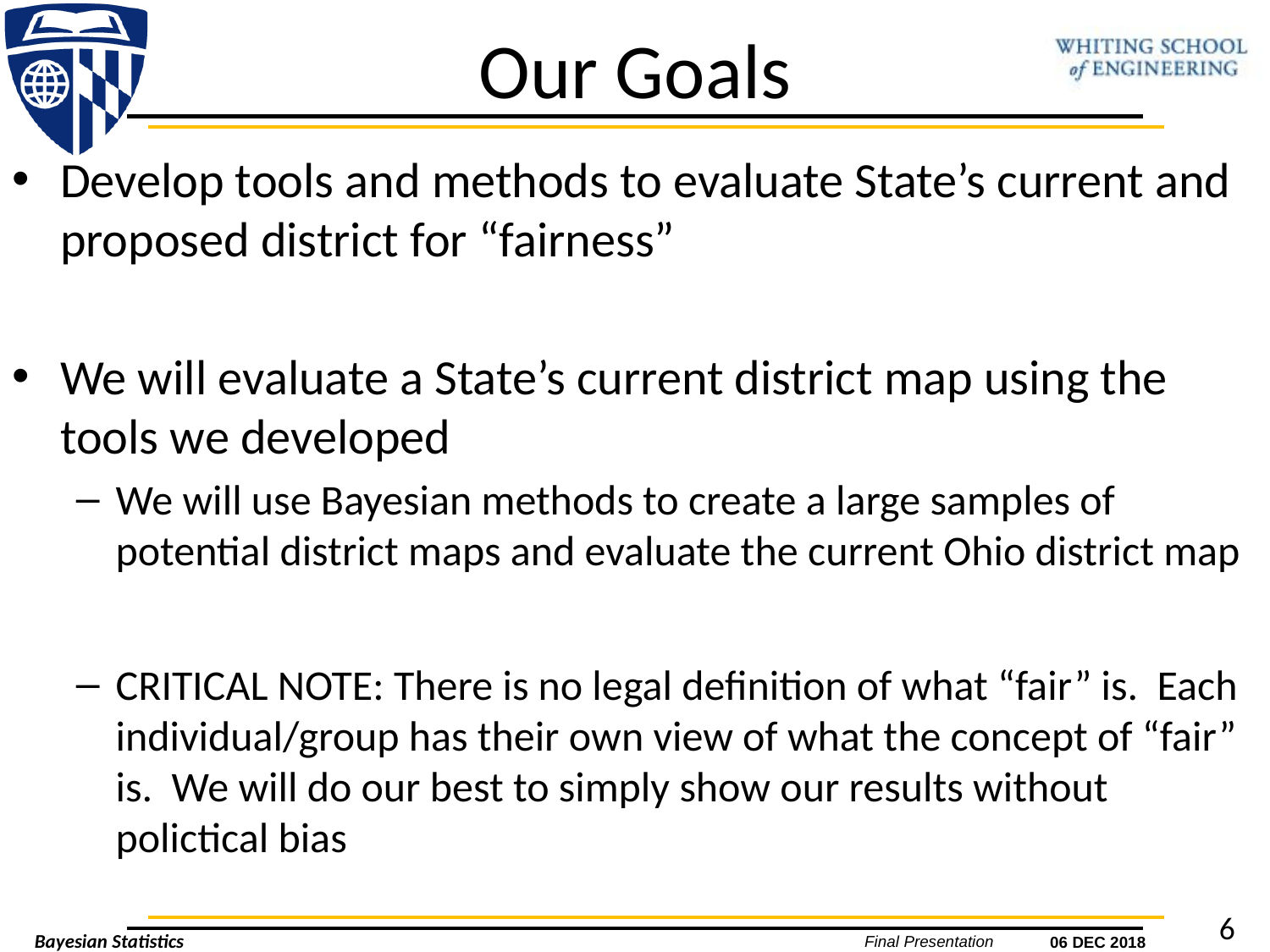

# Our Goals
Develop tools and methods to evaluate State’s current and proposed district for “fairness”

We will evaluate a State’s current district map using the tools we developed
We will use Bayesian methods to create a large samples of potential district maps and evaluate the current Ohio district map

CRITICAL NOTE: There is no legal definition of what “fair” is.  Each individual/group has their own view of what the concept of “fair” is.  We will do our best to simply show our results without polictical bias

6